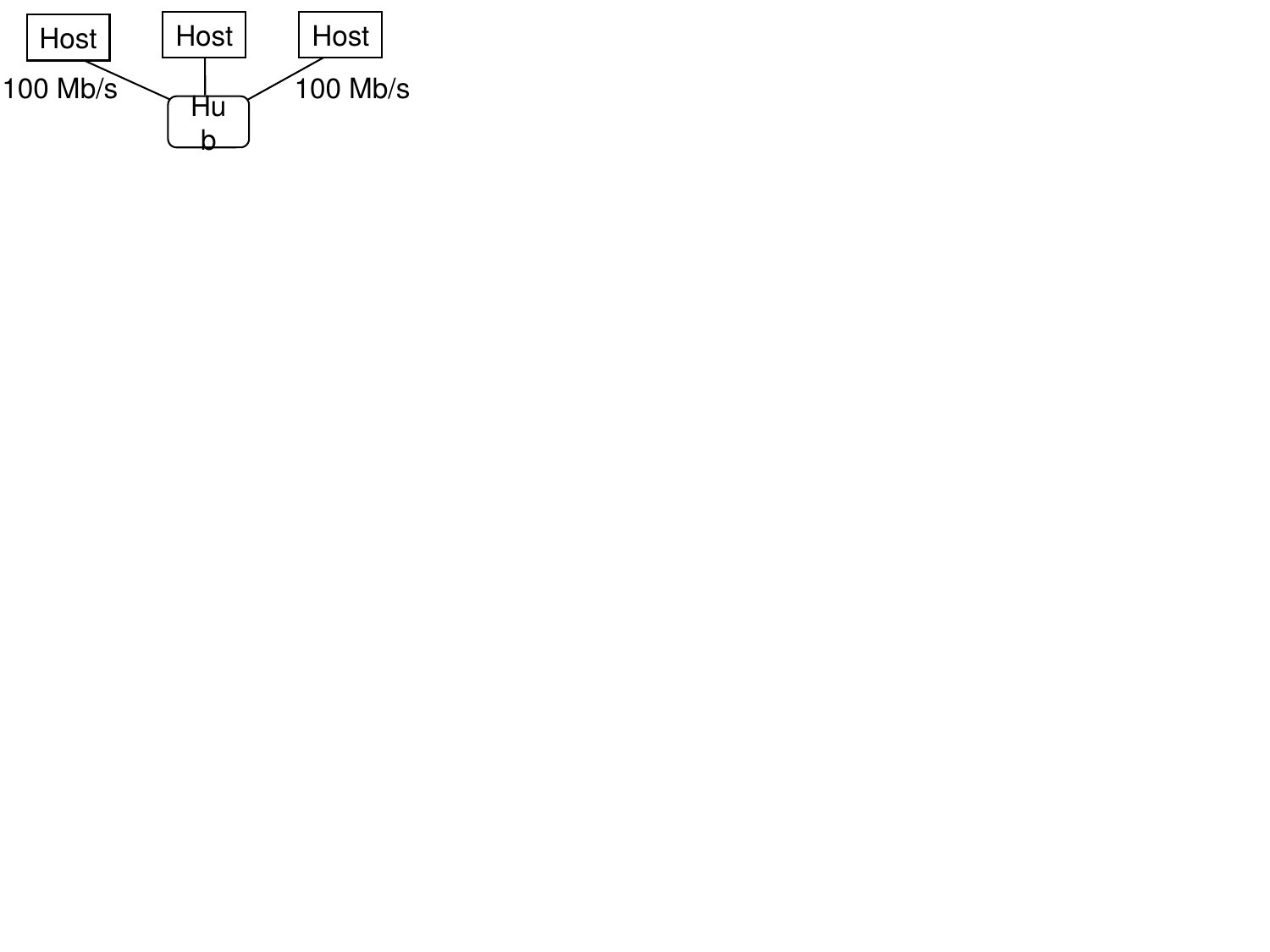

Host
Host
Host

100 Mb/s
100 Mb/s
Hub